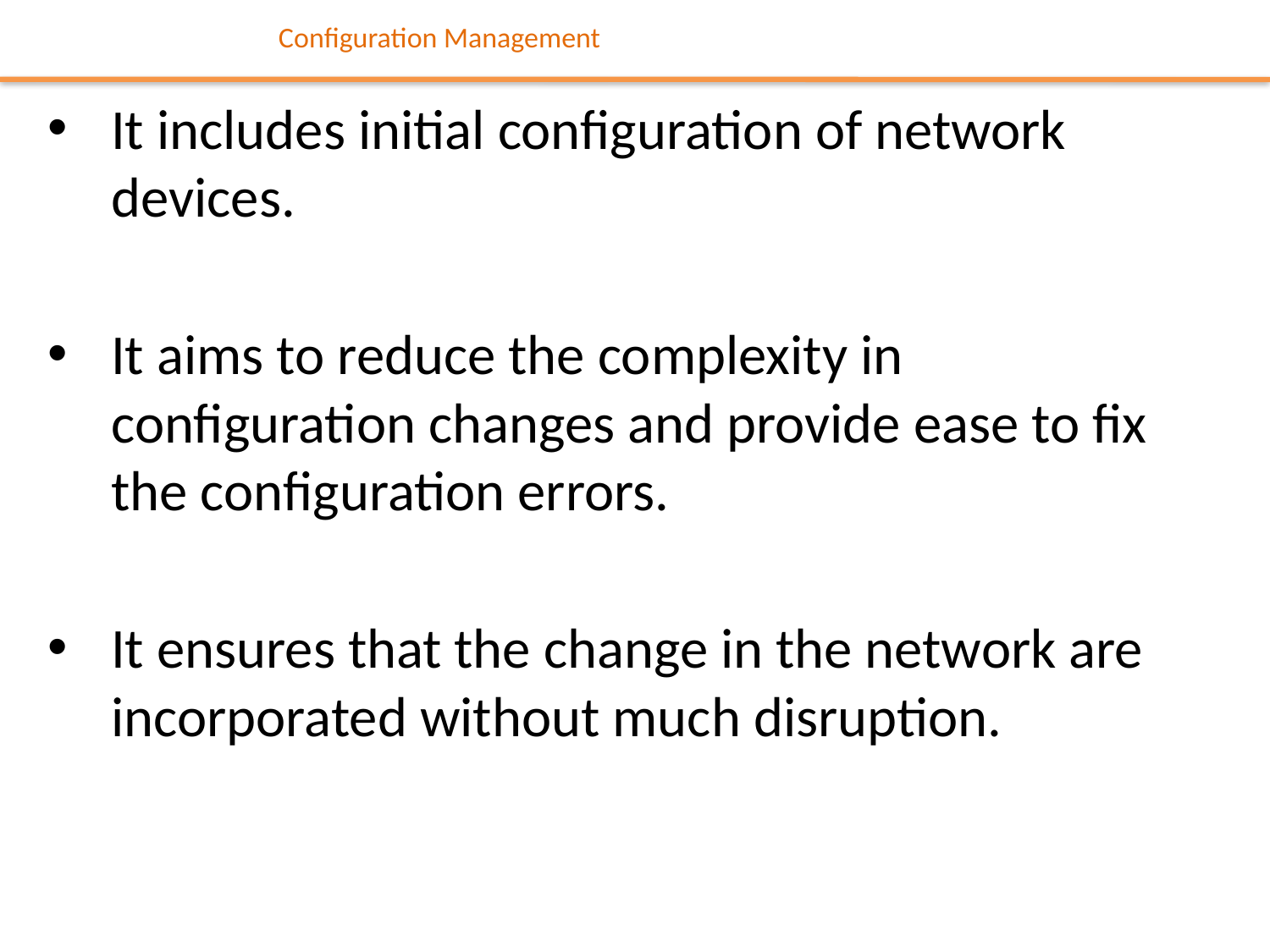

# Configuration Management
It includes initial configuration of network devices.

It aims to reduce the complexity in configuration changes and provide ease to fix the configuration errors.

It ensures that the change in the network are incorporated without much disruption.